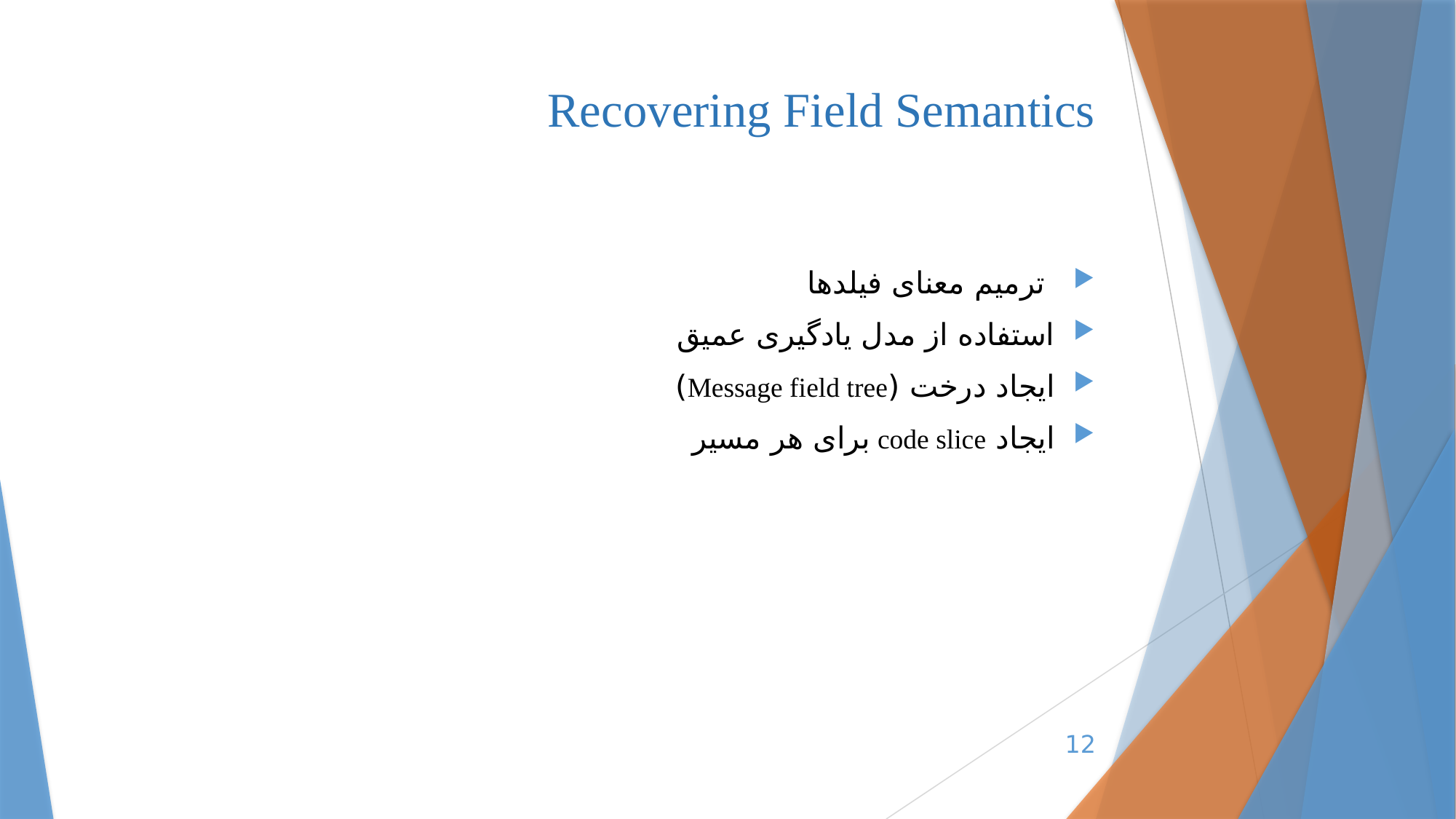

# Recovering Field Semantics
 ترمیم معنای فیلدها
استفاده از مدل یادگیری عمیق
ایجاد درخت (Message field tree)
ایجاد code slice برای هر مسیر
12